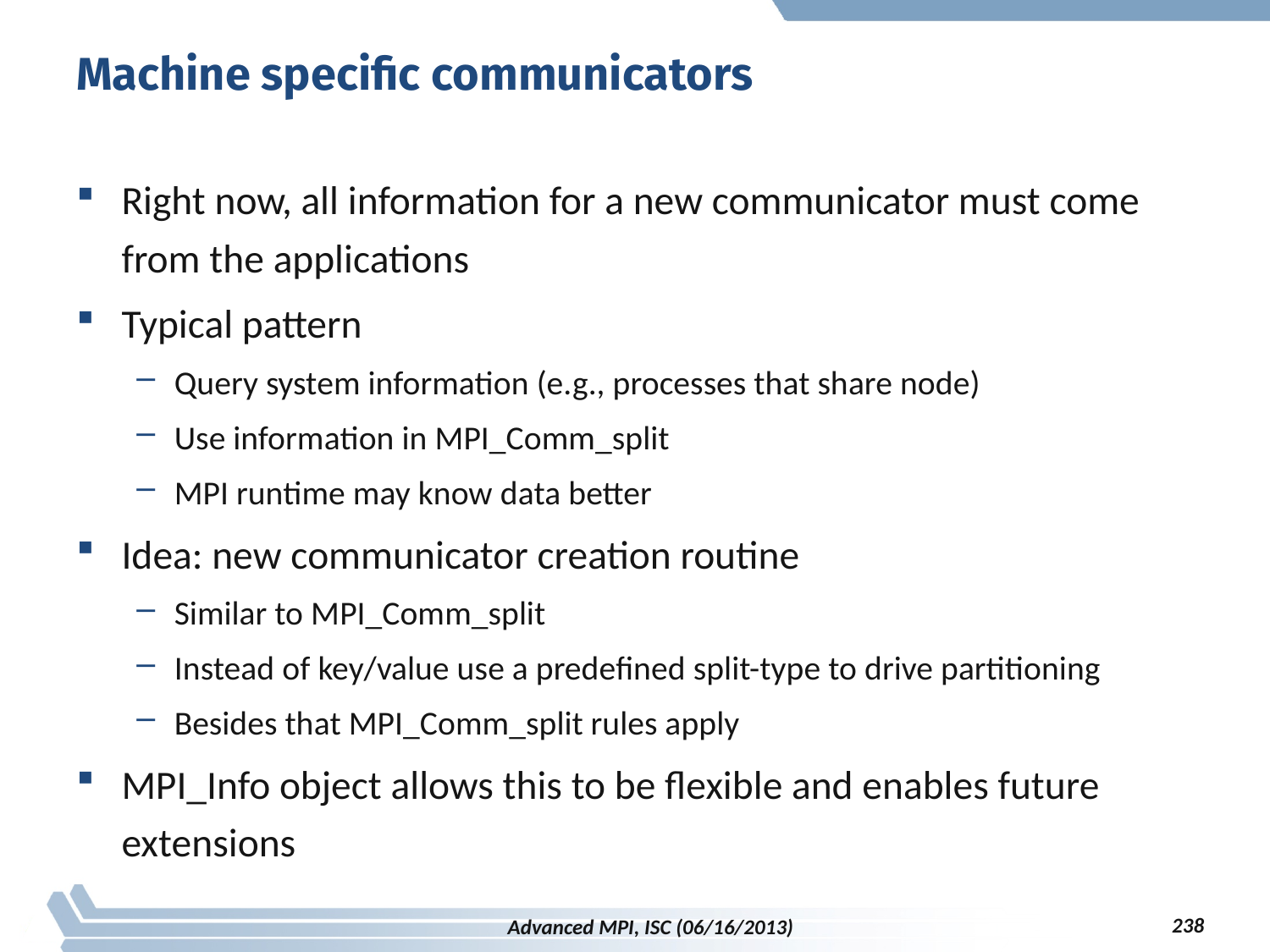

# Machine specific communicators
Right now, all information for a new communicator must come from the applications
Typical pattern
Query system information (e.g., processes that share node)
Use information in MPI_Comm_split
MPI runtime may know data better
Idea: new communicator creation routine
Similar to MPI_Comm_split
Instead of key/value use a predefined split-type to drive partitioning
Besides that MPI_Comm_split rules apply
MPI_Info object allows this to be flexible and enables future extensions
238
Advanced MPI, ISC (06/16/2013)